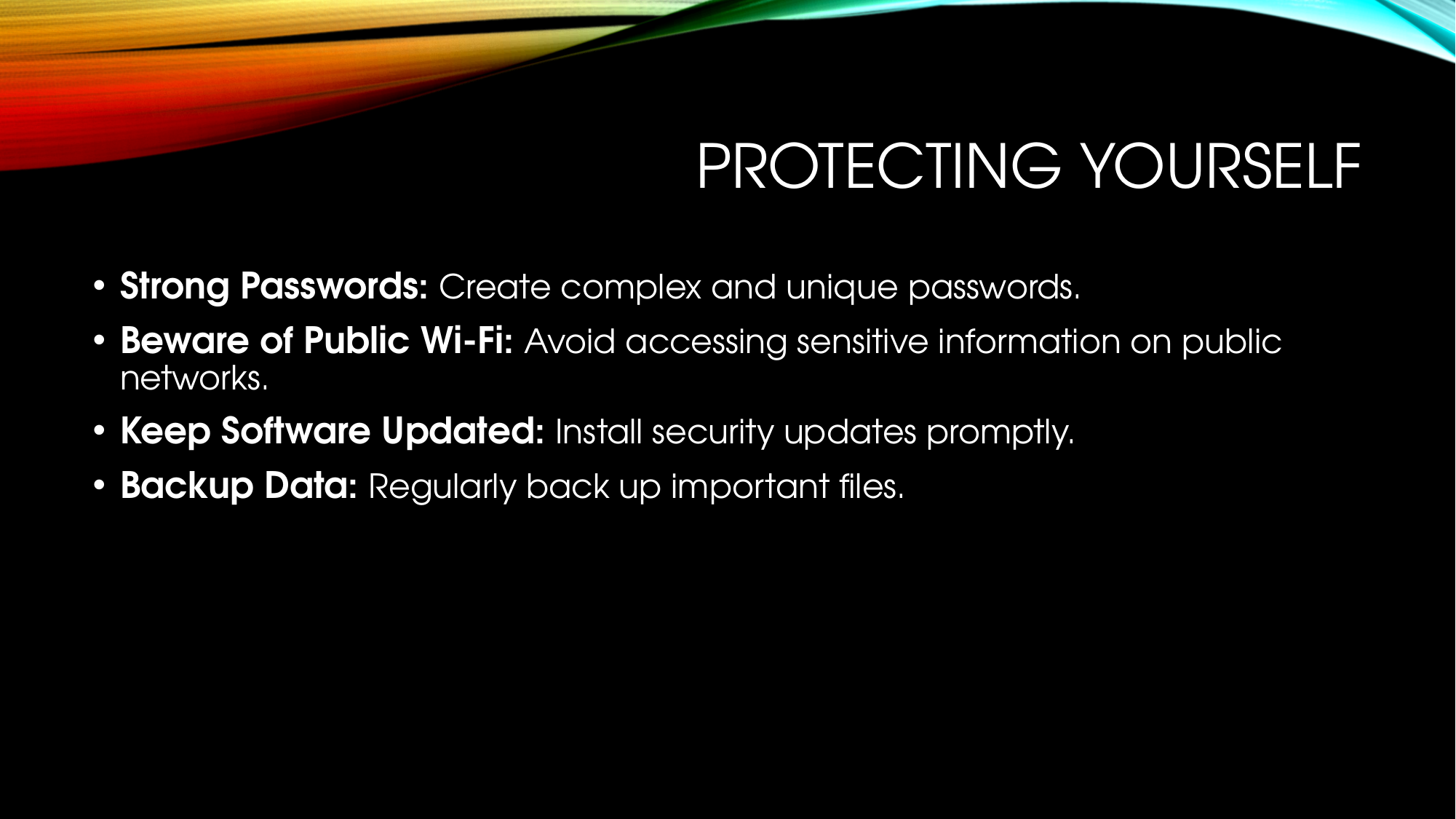

# Protecting Yourself
Strong Passwords: Create complex and unique passwords.
Beware of Public Wi-Fi: Avoid accessing sensitive information on public networks.
Keep Software Updated: Install security updates promptly.
Backup Data: Regularly back up important files.